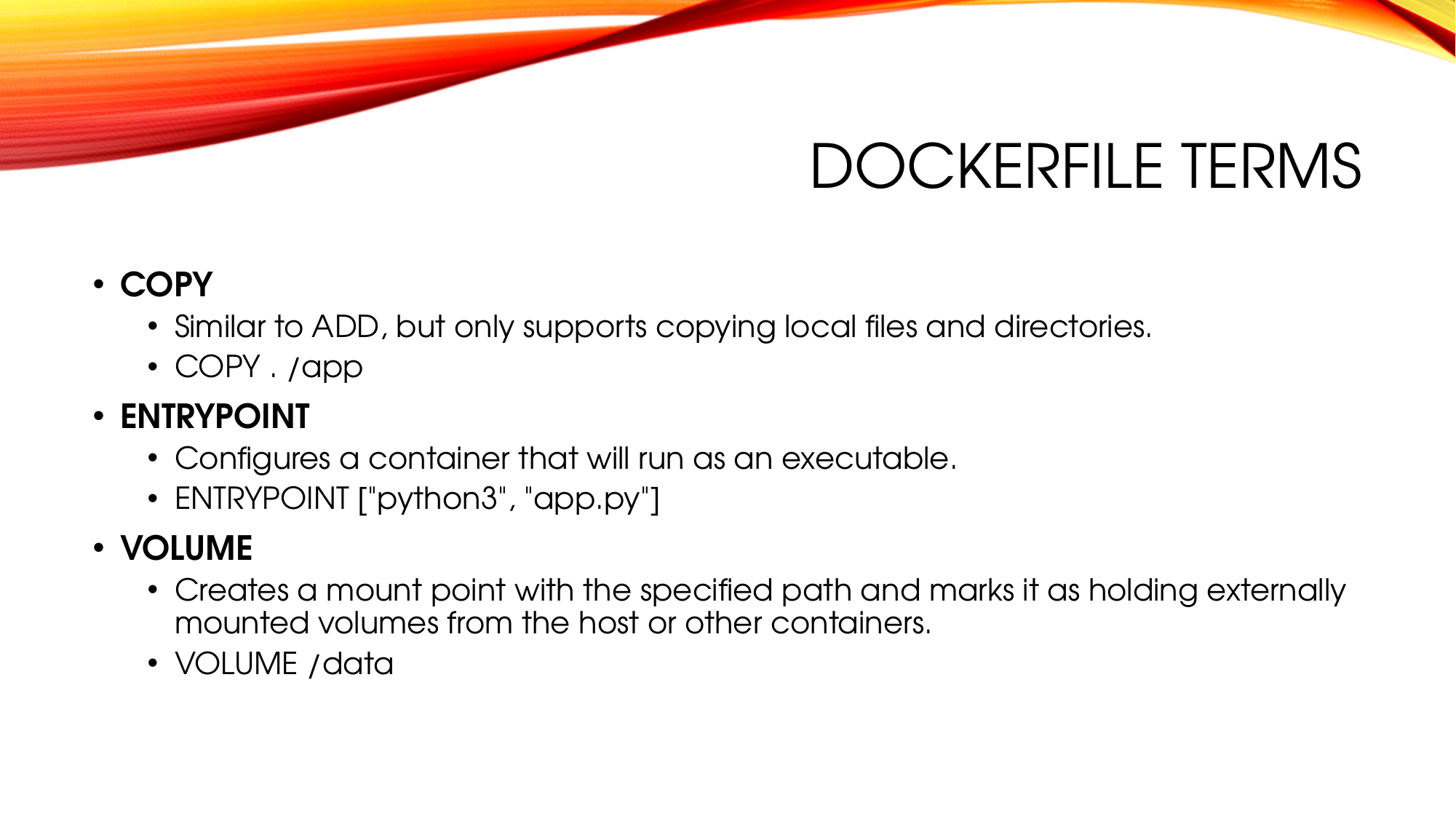

# DockerFile terms
COPY
Similar to ADD, but only supports copying local files and directories.
COPY . /app
ENTRYPOINT
Configures a container that will run as an executable.
ENTRYPOINT ["python3", "app.py"]
VOLUME
Creates a mount point with the specified path and marks it as holding externally mounted volumes from the host or other containers.
VOLUME /data